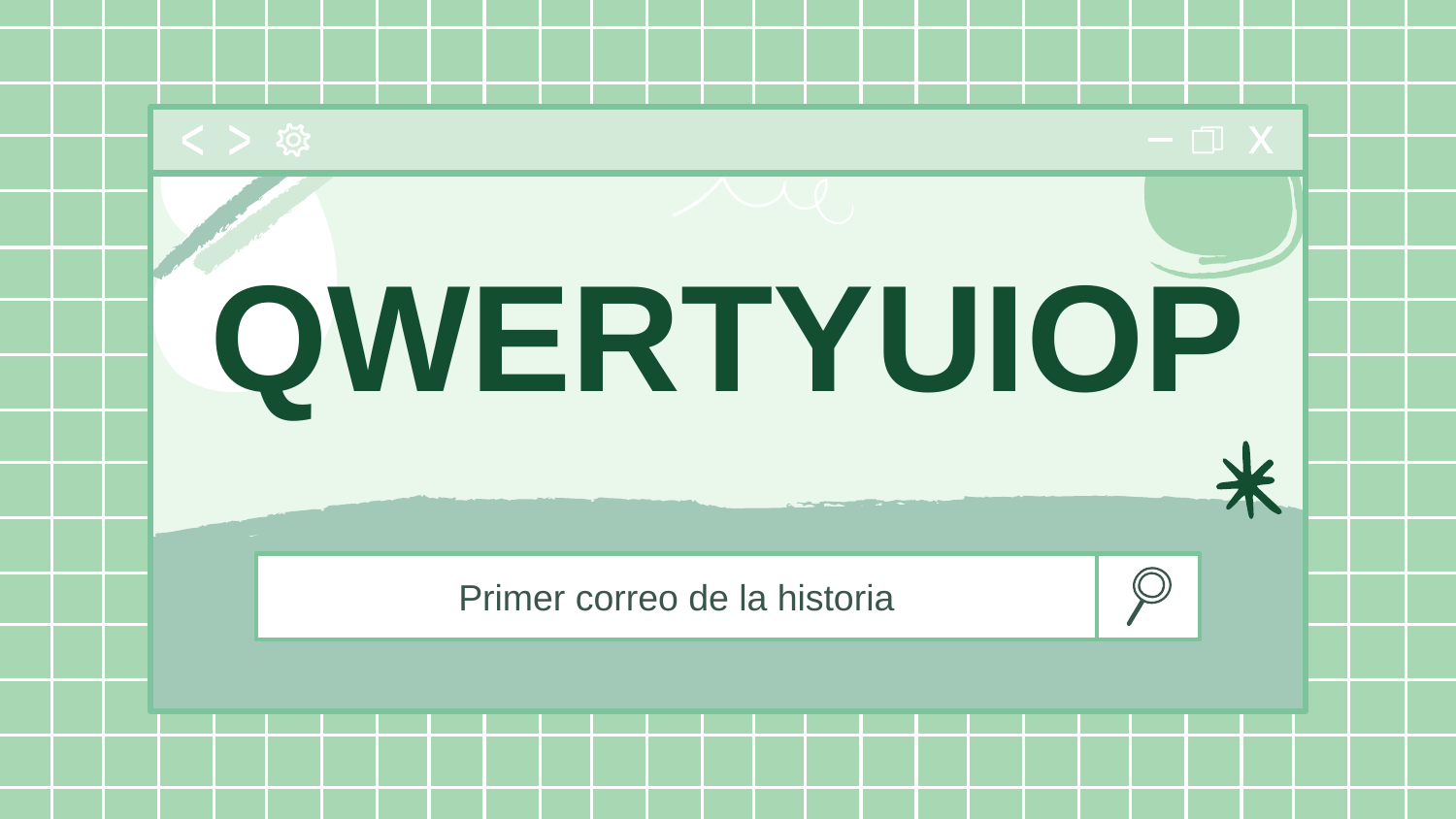

# QWERTYUIOP

Primer correo de la historia